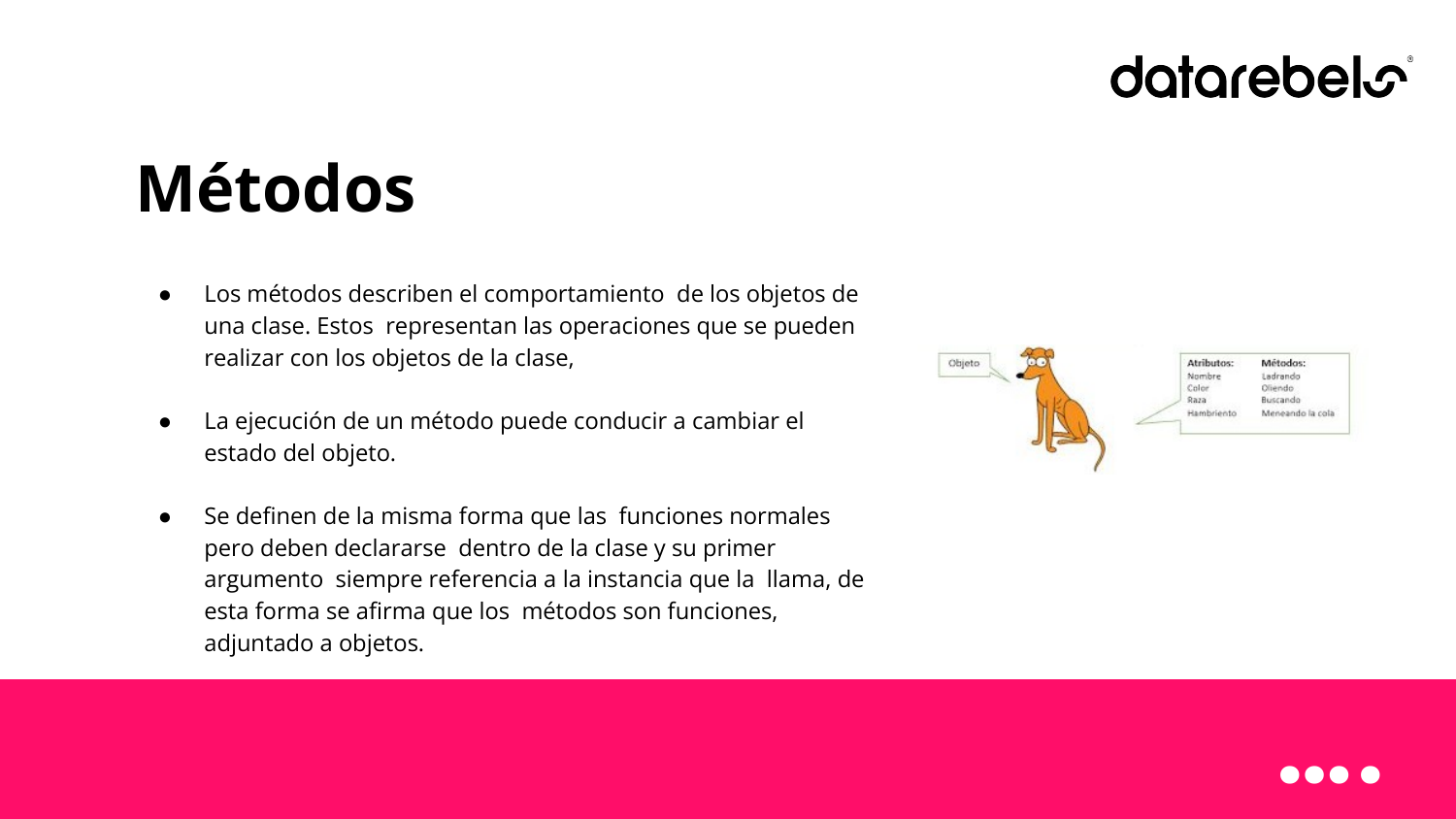

# Métodos
Los métodos describen el comportamiento  de los objetos de una clase. Estos  representan las operaciones que se pueden  realizar con los objetos de la clase,

La ejecución de un método puede conducir a cambiar el estado del objeto.

Se deﬁnen de la misma forma que las  funciones normales pero deben declararse  dentro de la clase y su primer argumento  siempre referencia a la instancia que la  llama, de esta forma se aﬁrma que los  métodos son funciones, adjuntado a objetos.